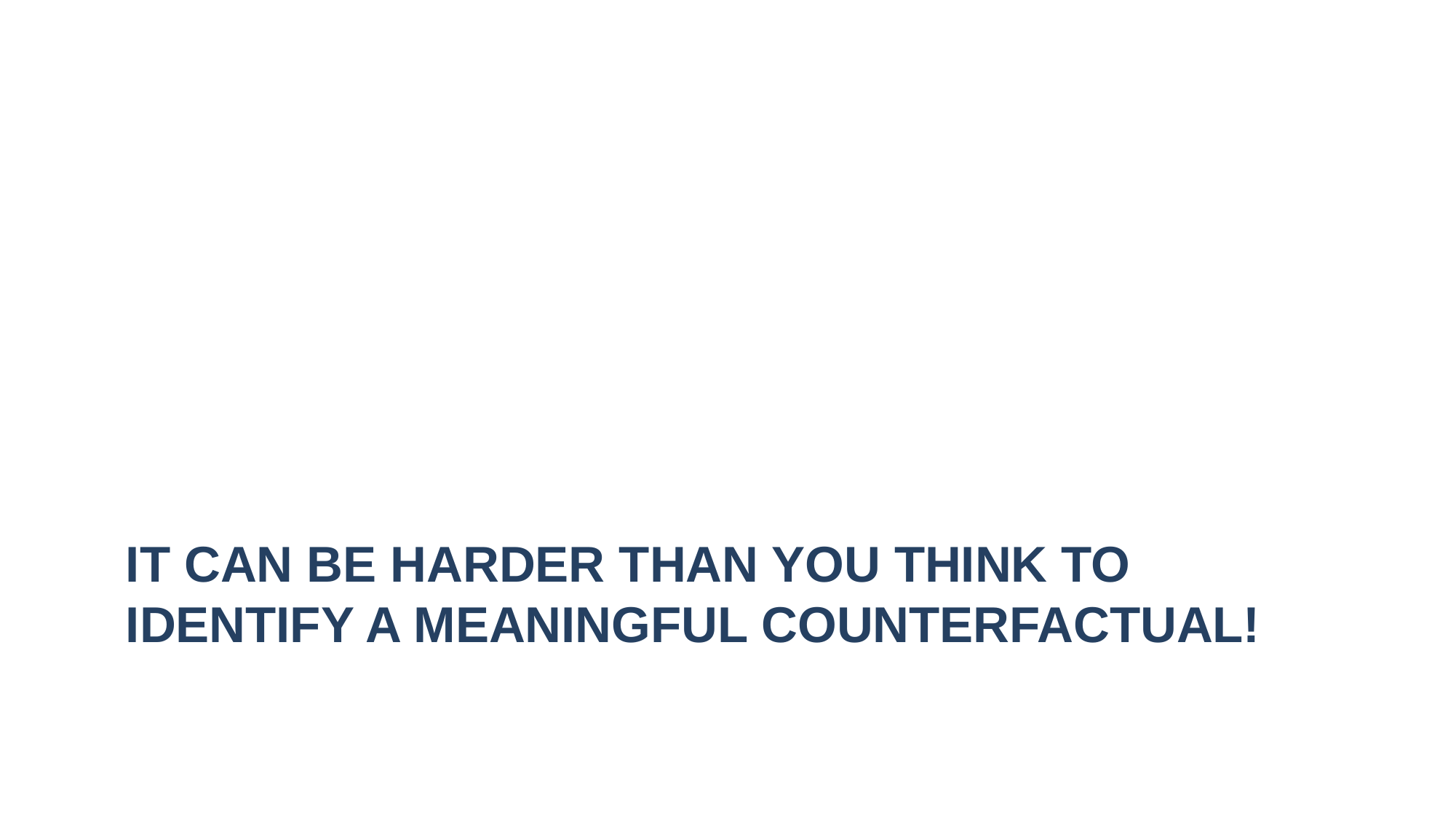

# It can be harder than you think to identify a meaningful counterfactual!